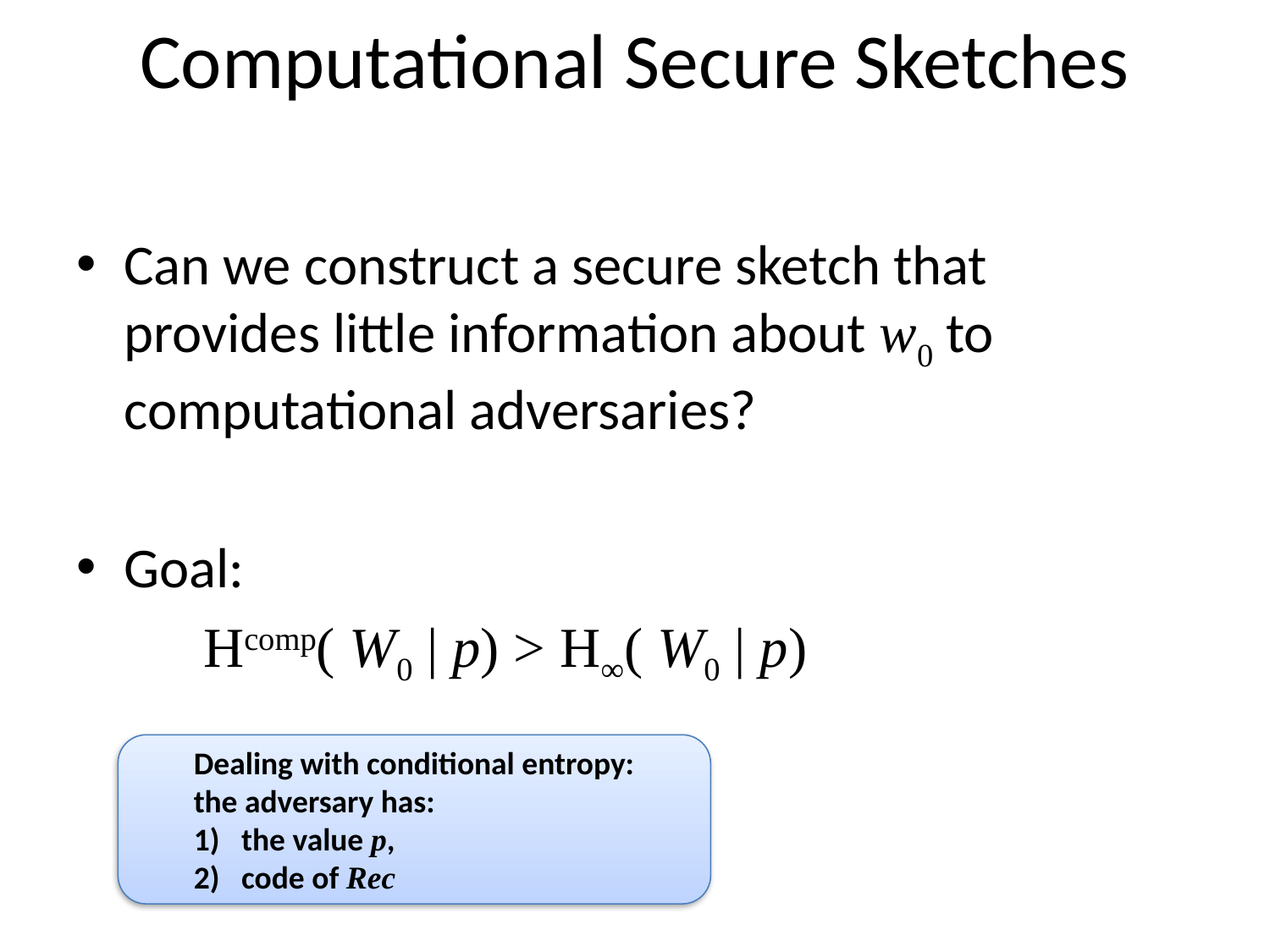

# Computational Secure Sketches
Can we construct a secure sketch that provides little information about w0 to computational adversaries?

Goal:
	Hcomp( W0 | p) > H∞( W0 | p)

Dealing with conditional entropy:
the adversary has:
the value p,
code of Rec